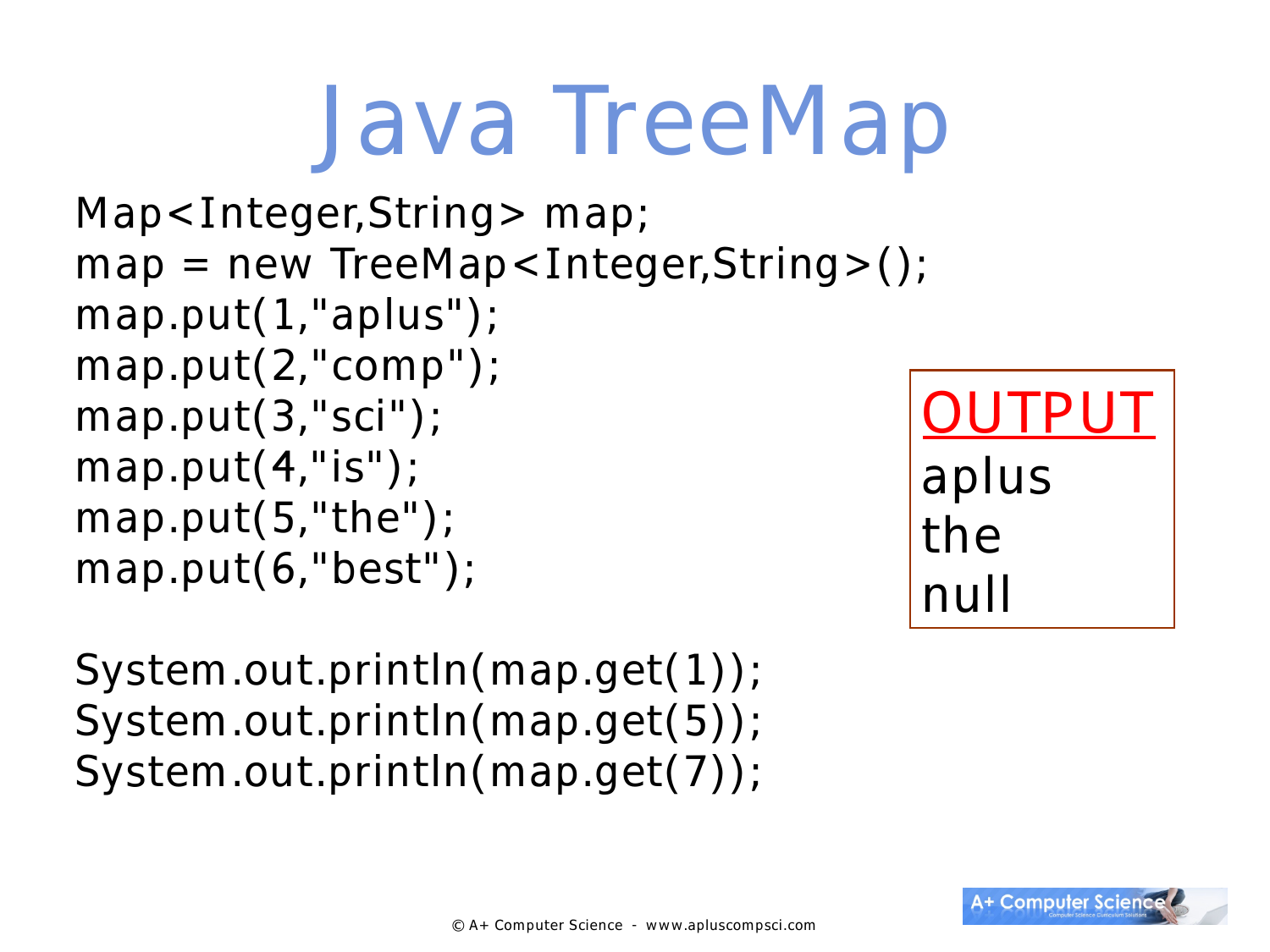

Java TreeMap
Map<Integer,String> map;
map = new TreeMap<Integer,String>();
map.put(1,"aplus");
map.put(2,"comp");
map.put(3,"sci");
map.put(4,"is");
map.put(5,"the");
map.put(6,"best");

System.out.println(map.get(1));
System.out.println(map.get(5));
System.out.println(map.get(7));
OUTPUT
aplus
the
null

© A+ Computer Science  -  www.apluscompsci.com